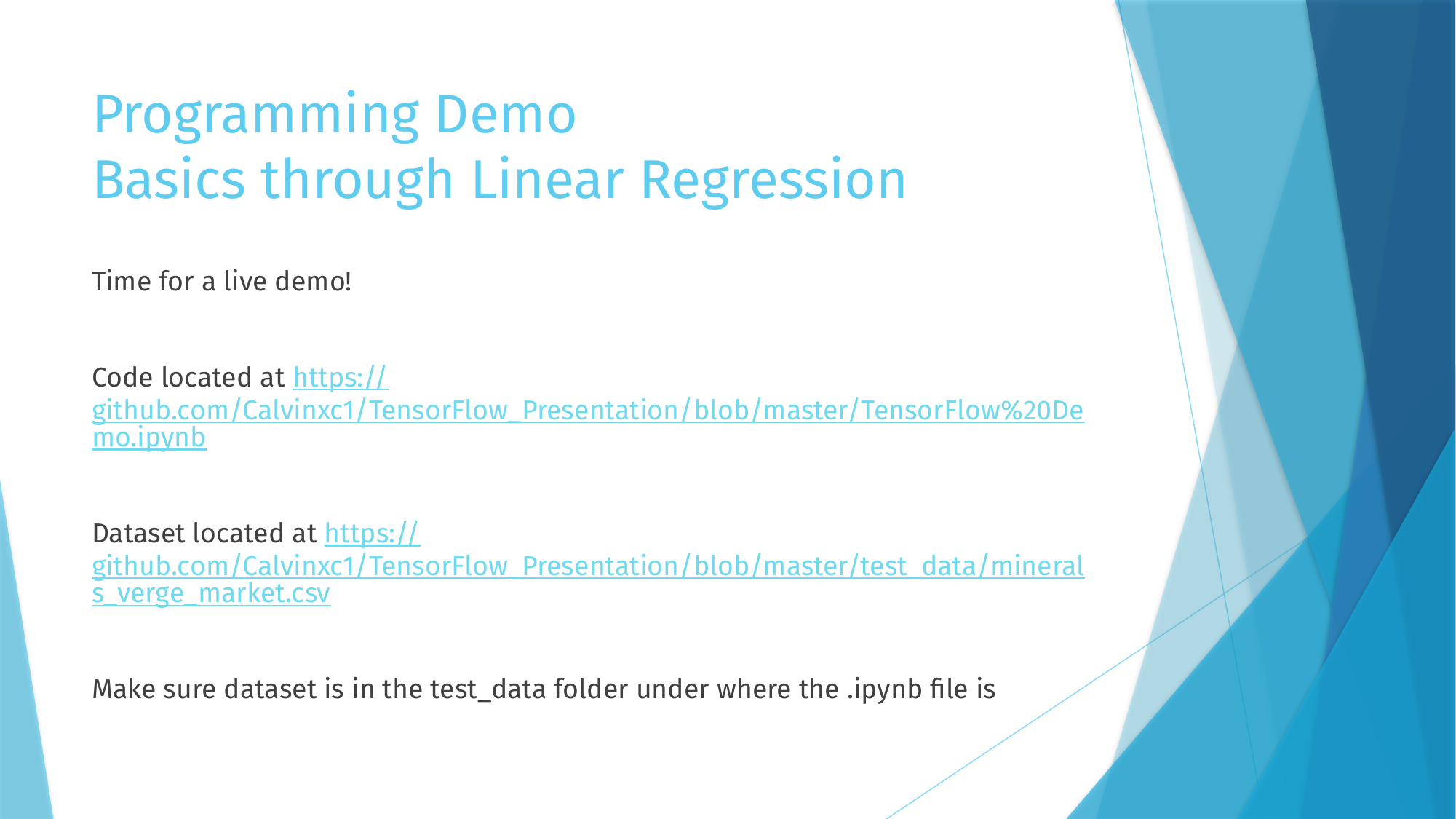

# Programming Demo Basics through Linear Regression
Time for a live demo!

Code located at https://github.com/Calvinxc1/TensorFlow_Presentation/blob/master/TensorFlow%20Demo.ipynb

Dataset located at https://github.com/Calvinxc1/TensorFlow_Presentation/blob/master/test_data/minerals_verge_market.csv

Make sure dataset is in the test_data folder under where the .ipynb file is